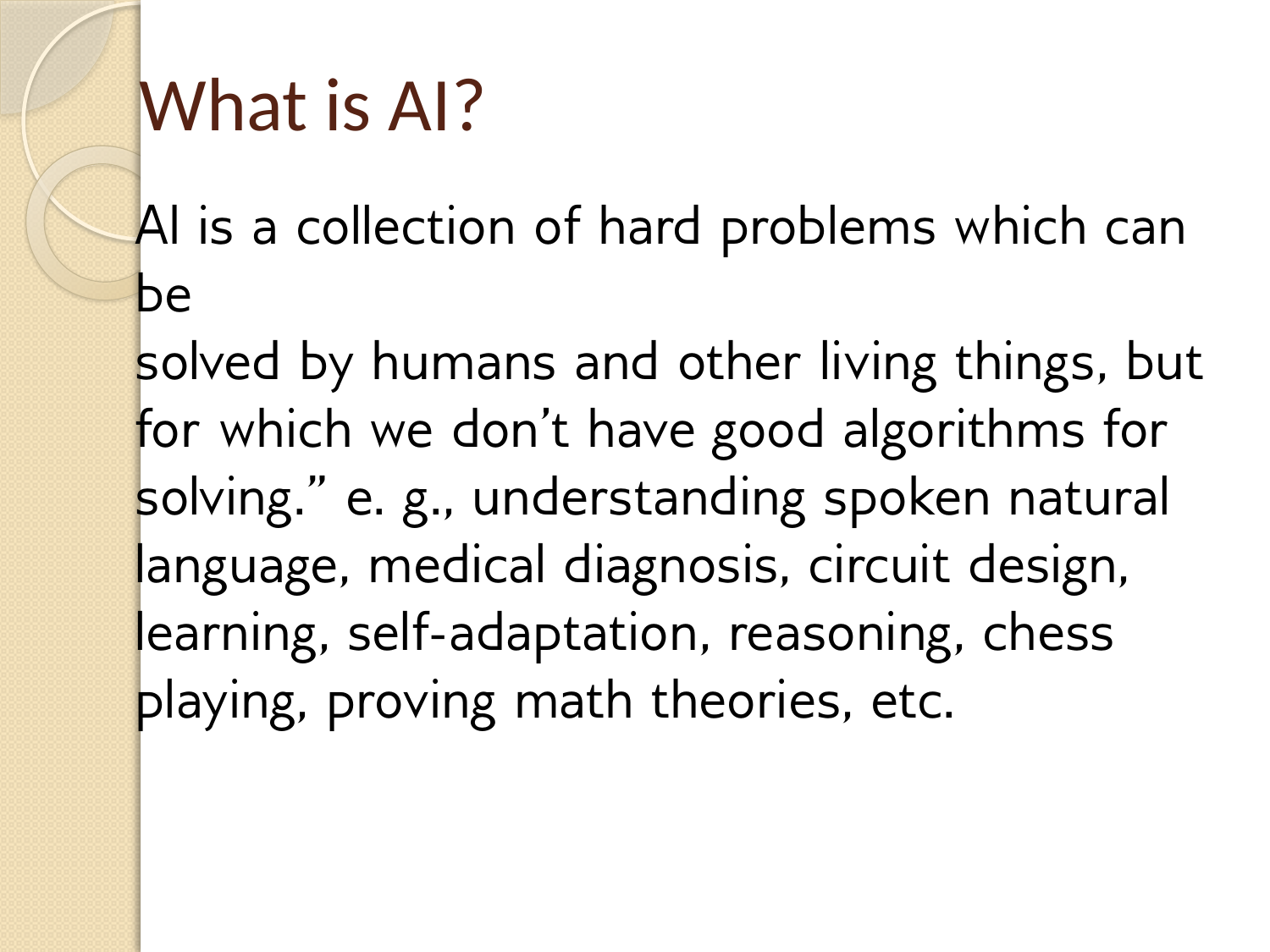

# What is AI?
AI is a collection of hard problems which can be
solved by humans and other living things, but for which we don’t have good algorithms for
solving.” e. g., understanding spoken natural language, medical diagnosis, circuit design,
learning, self-adaptation, reasoning, chess playing, proving math theories, etc.